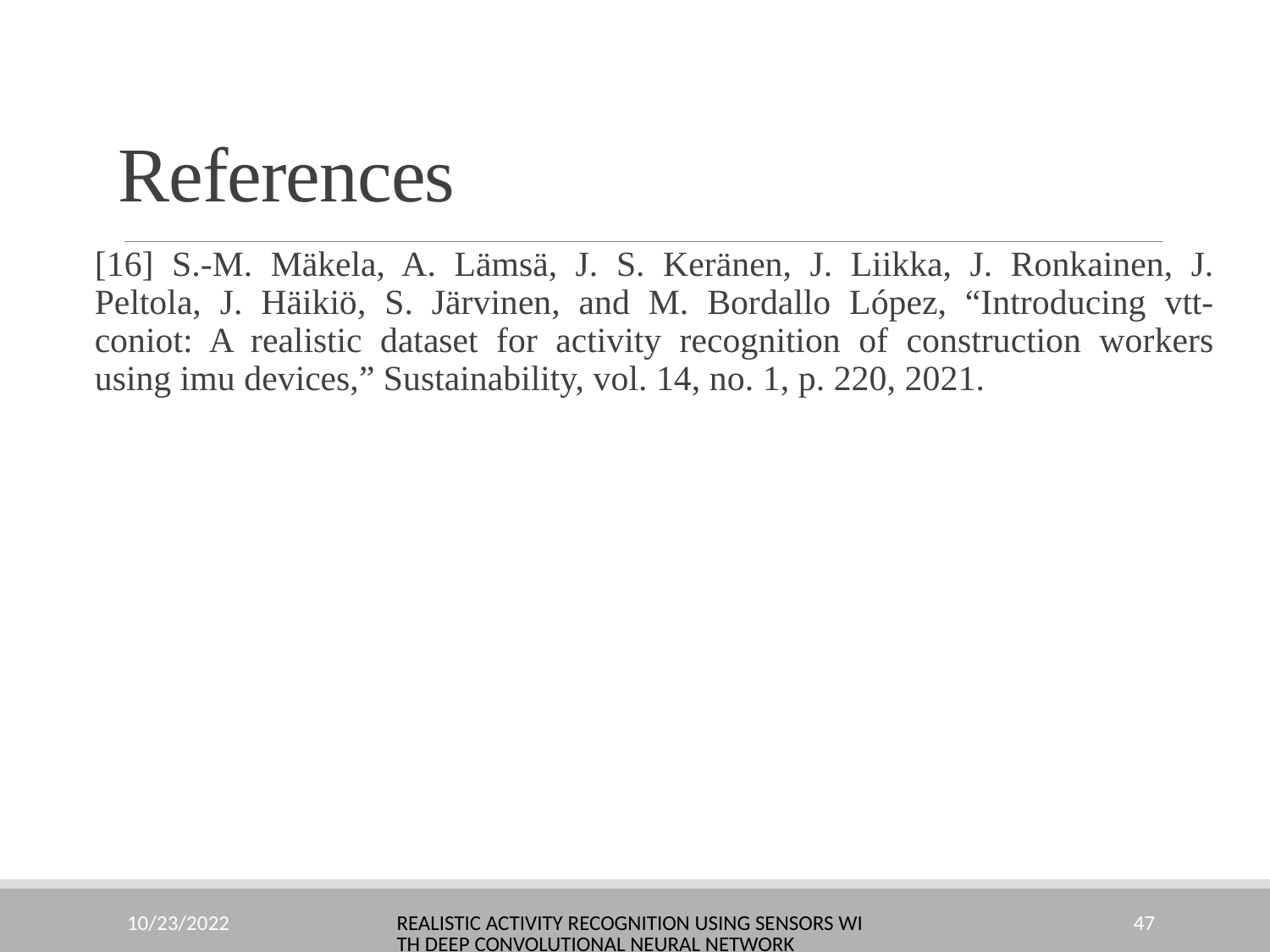

# References
[16] S.-M. Mäkela, A. Lämsä, J. S. Keränen, J. Liikka, J. Ronkainen, J. Peltola, J. Häikiö, S. Järvinen, and M. Bordallo López, “Introducing vtt-coniot: A realistic dataset for activity recognition of construction workers using imu devices,” Sustainability, vol. 14, no. 1, p. 220, 2021.
10/23/2022
Realistic Activity Recognition using Sensors with Deep Convolutional Neural Network
47